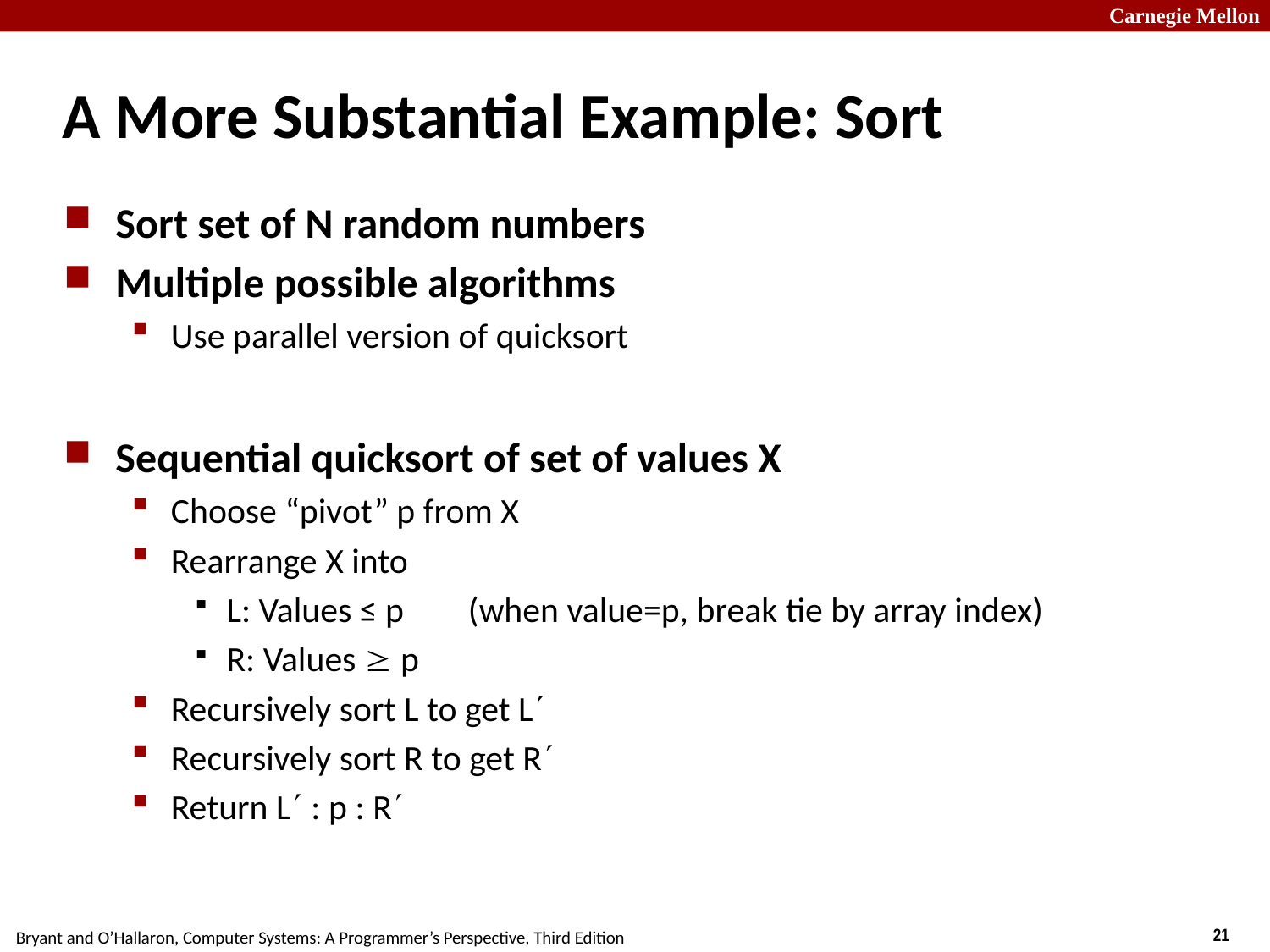

# A More Substantial Example: Sort
Sort set of N random numbers
Multiple possible algorithms
Use parallel version of quicksort

Sequential quicksort of set of values X
Choose “pivot” p from X
Rearrange X into
L: Values ≤ p        (when value=p, break tie by array index)
R: Values ≥ p
Recursively sort L to get L′
Recursively sort R to get R′
Return L′ : p : R′